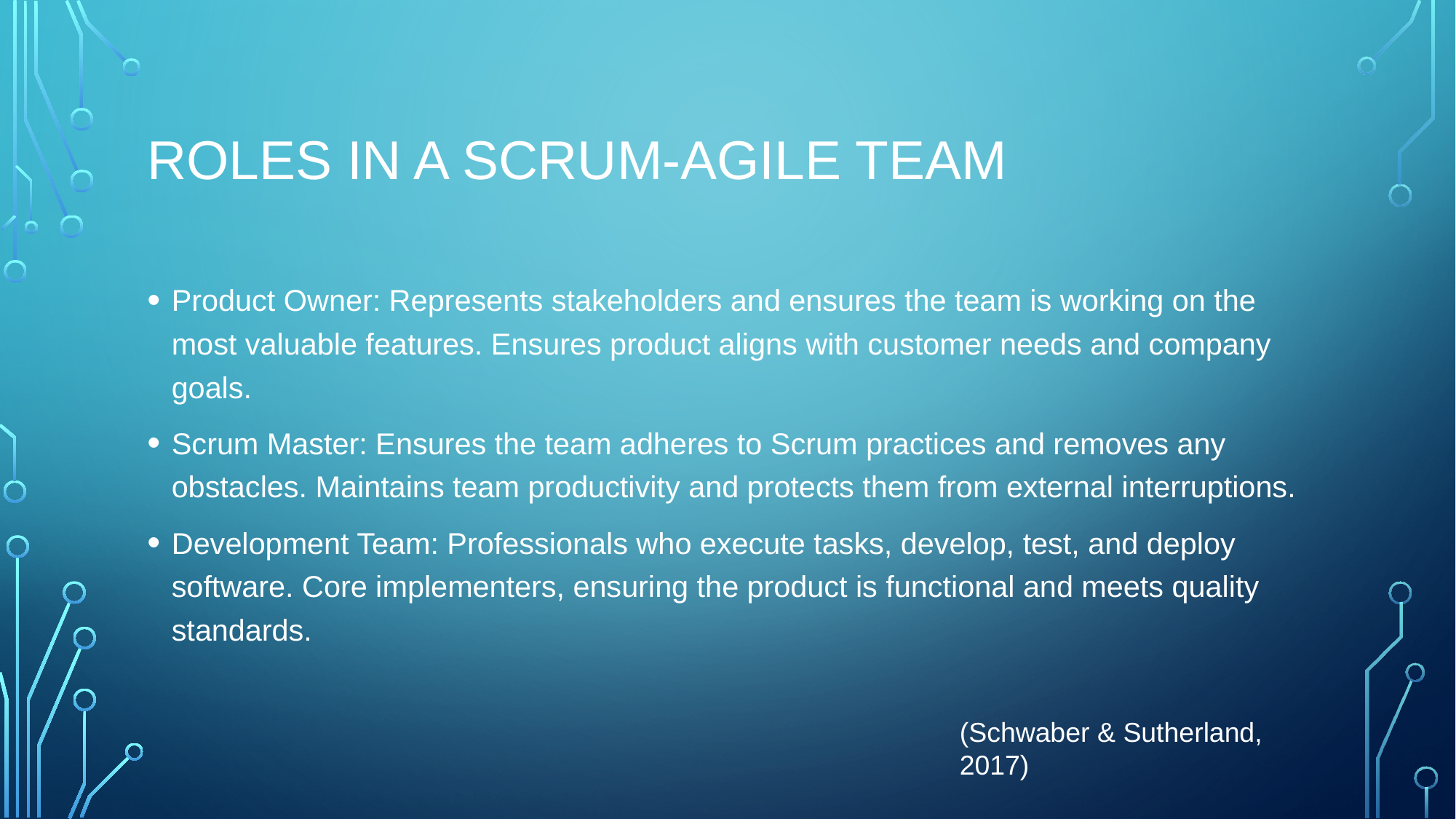

# Roles in a Scrum-Agile Team
Product Owner: Represents stakeholders and ensures the team is working on the most valuable features. Ensures product aligns with customer needs and company goals.
Scrum Master: Ensures the team adheres to Scrum practices and removes any obstacles. Maintains team productivity and protects them from external interruptions.
Development Team: Professionals who execute tasks, develop, test, and deploy software. Core implementers, ensuring the product is functional and meets quality standards.
(Schwaber & Sutherland, 2017)